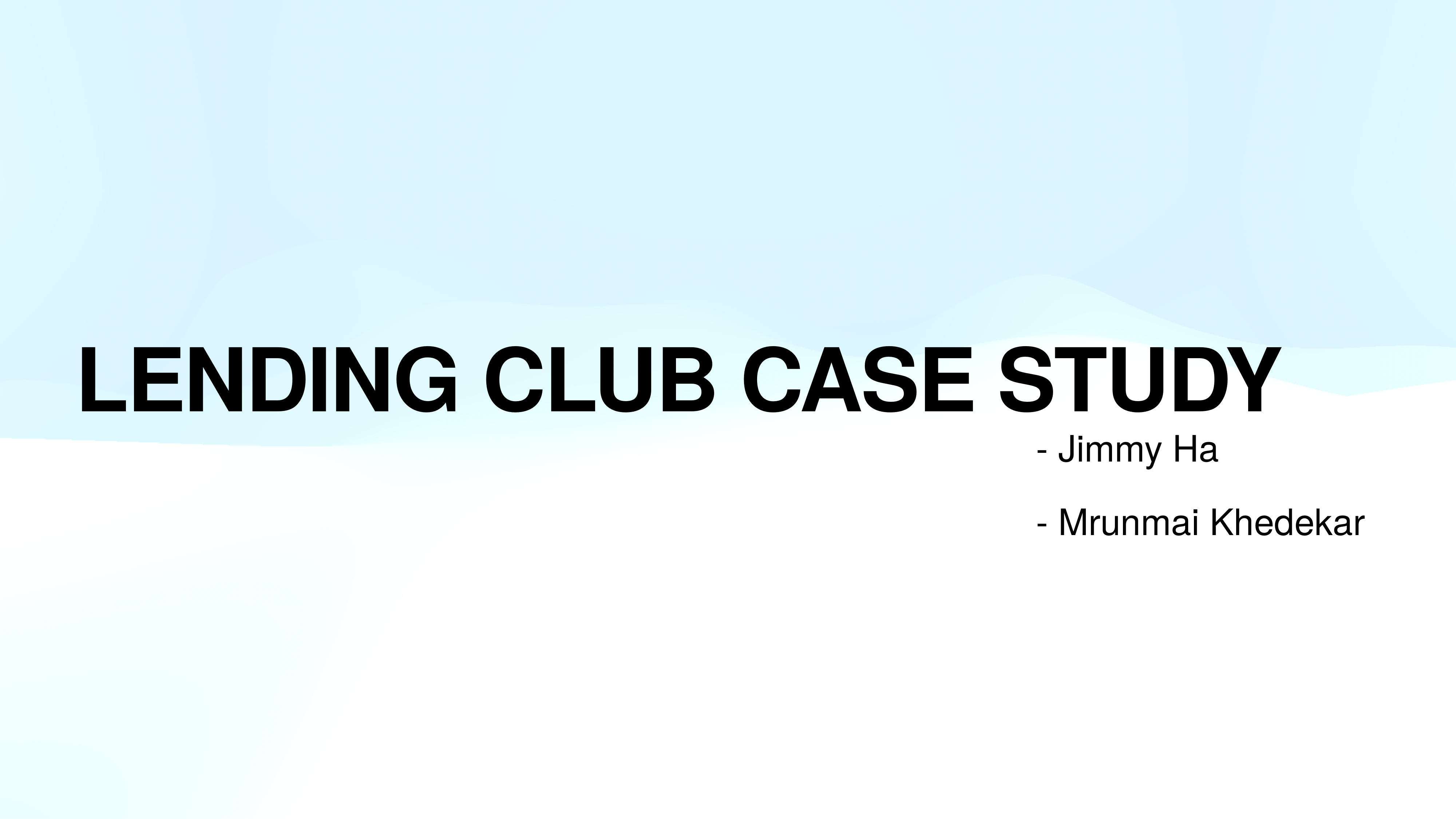

# LENDING CLUB CASE STUDY
- Jimmy Ha
- Mrunmai Khedekar